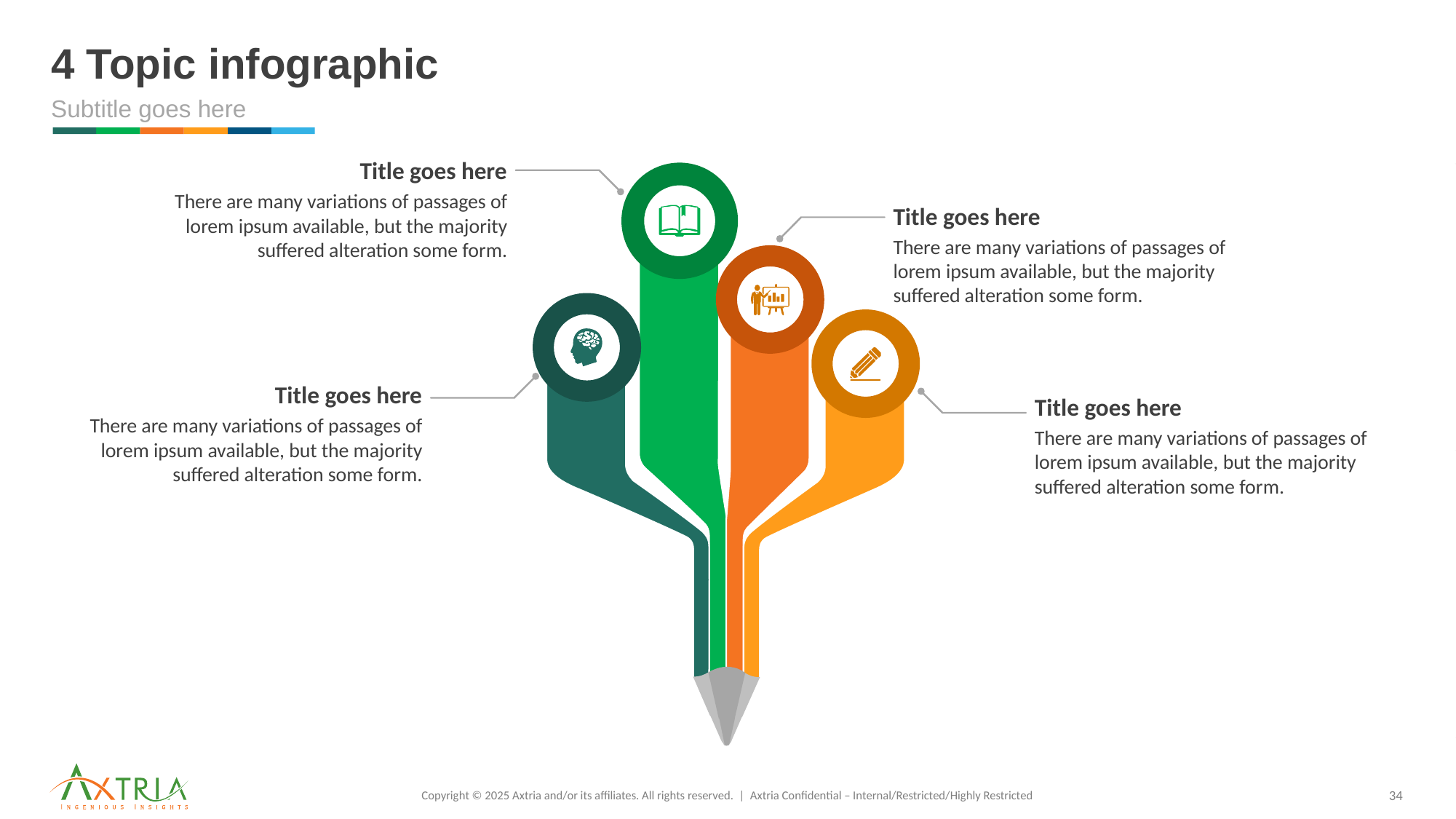

# 4 Topic infographic
Subtitle goes here
Title goes here
There are many variations of passages of lorem ipsum available, but the majority suffered alteration some form.

Title goes here
There are many variations of passages of lorem ipsum available, but the majority suffered alteration some form.

Title goes here
There are many variations of passages of lorem ipsum available, but the majority suffered alteration some form.

Title goes here
There are many variations of passages of lorem ipsum available, but the majority suffered alteration some form.